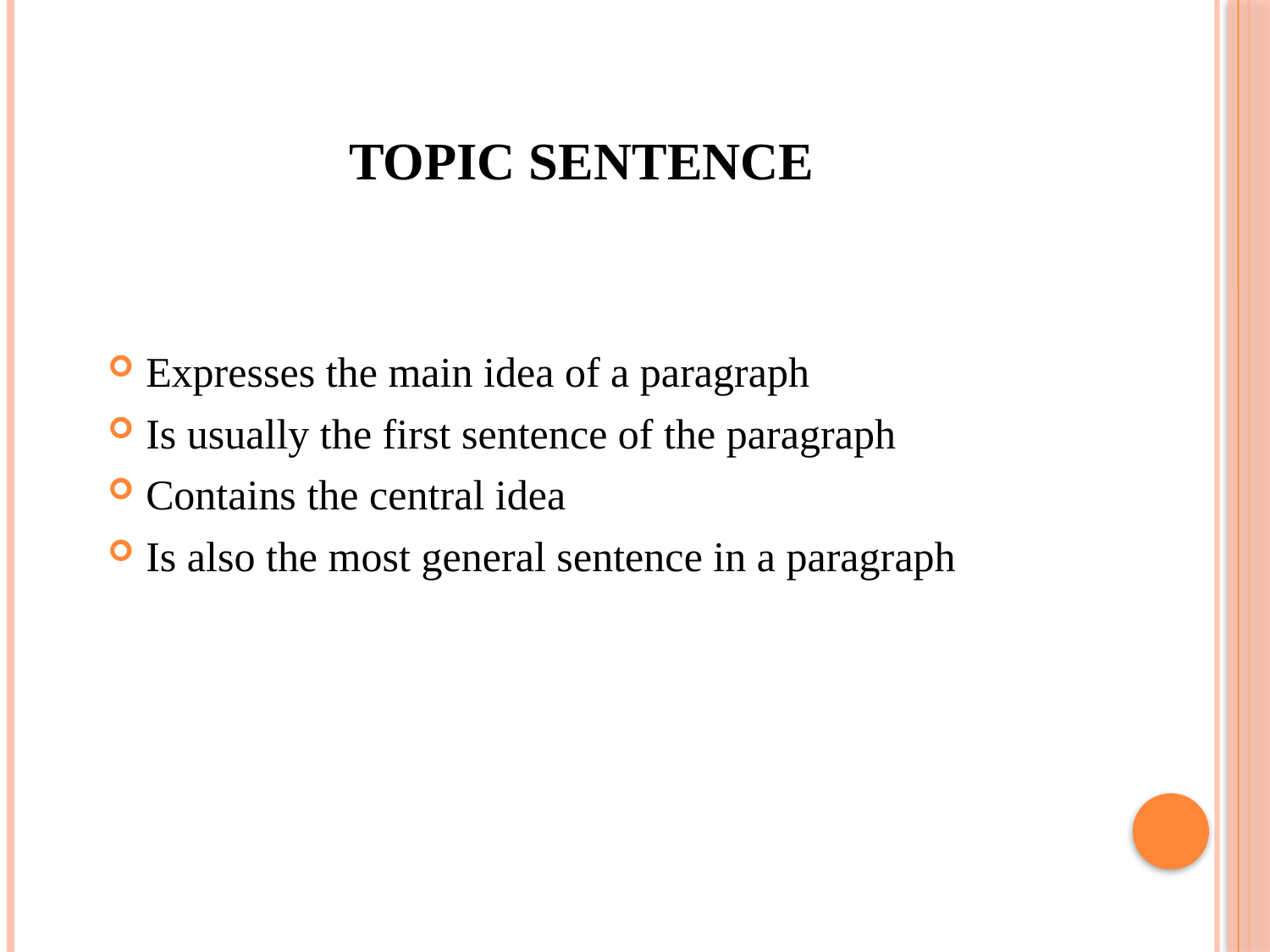

# TOPIC SENTENCE
Expresses the main idea of a paragraph
Is usually the first sentence of the paragraph
Contains the central idea
Is also the most general sentence in a paragraph